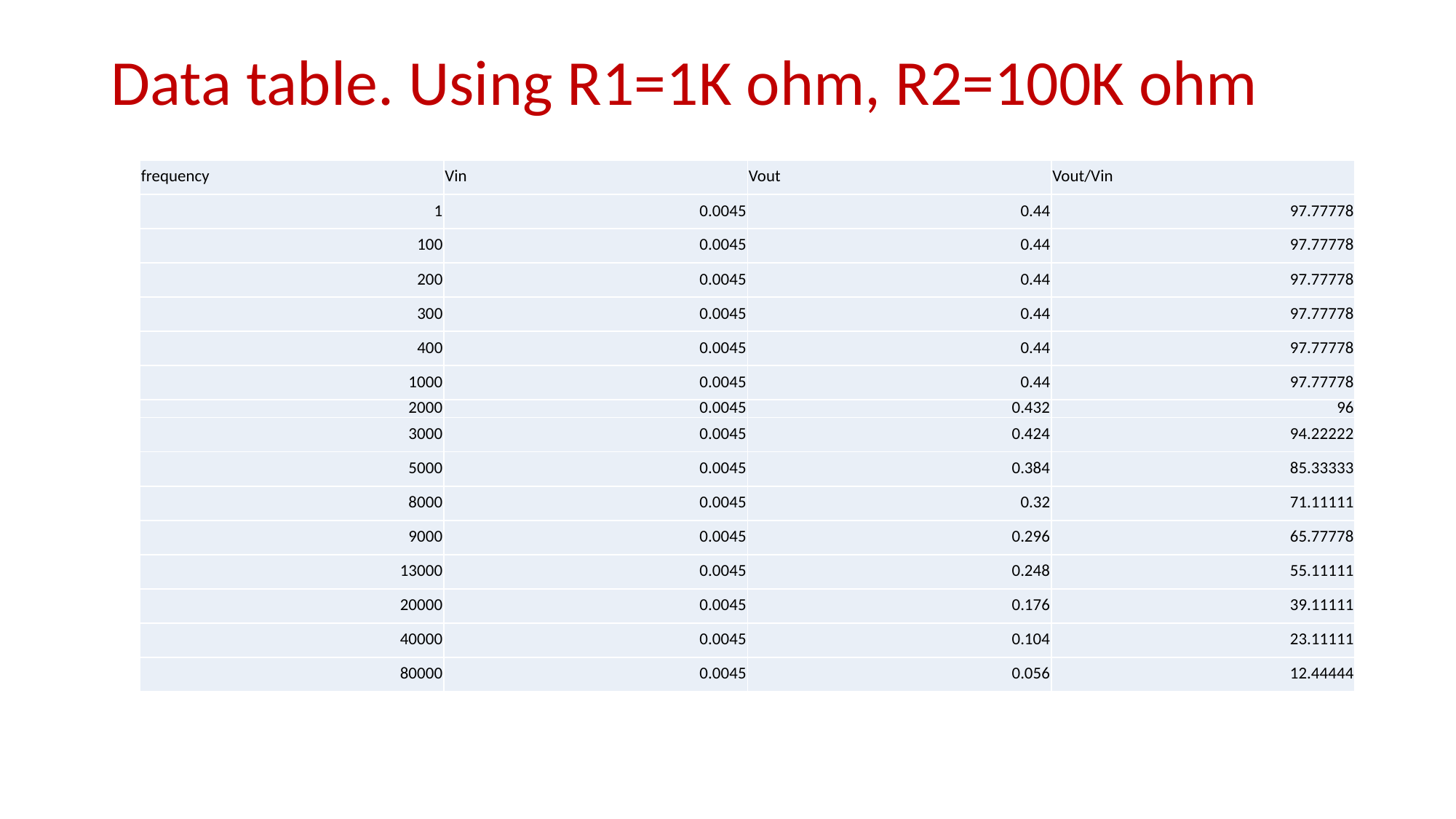

# Data table. Using R1=1K ohm, R2=100K ohm
| frequency | Vin | Vout | Vout/Vin |
| --- | --- | --- | --- |
| 1 | 0.0045 | 0.44 | 97.77778 |
| 100 | 0.0045 | 0.44 | 97.77778 |
| 200 | 0.0045 | 0.44 | 97.77778 |
| 300 | 0.0045 | 0.44 | 97.77778 |
| 400 | 0.0045 | 0.44 | 97.77778 |
| 1000 | 0.0045 | 0.44 | 97.77778 |
| 2000 | 0.0045 | 0.432 | 96 |
| 3000 | 0.0045 | 0.424 | 94.22222 |
| 5000 | 0.0045 | 0.384 | 85.33333 |
| 8000 | 0.0045 | 0.32 | 71.11111 |
| 9000 | 0.0045 | 0.296 | 65.77778 |
| 13000 | 0.0045 | 0.248 | 55.11111 |
| 20000 | 0.0045 | 0.176 | 39.11111 |
| 40000 | 0.0045 | 0.104 | 23.11111 |
| 80000 | 0.0045 | 0.056 | 12.44444 |